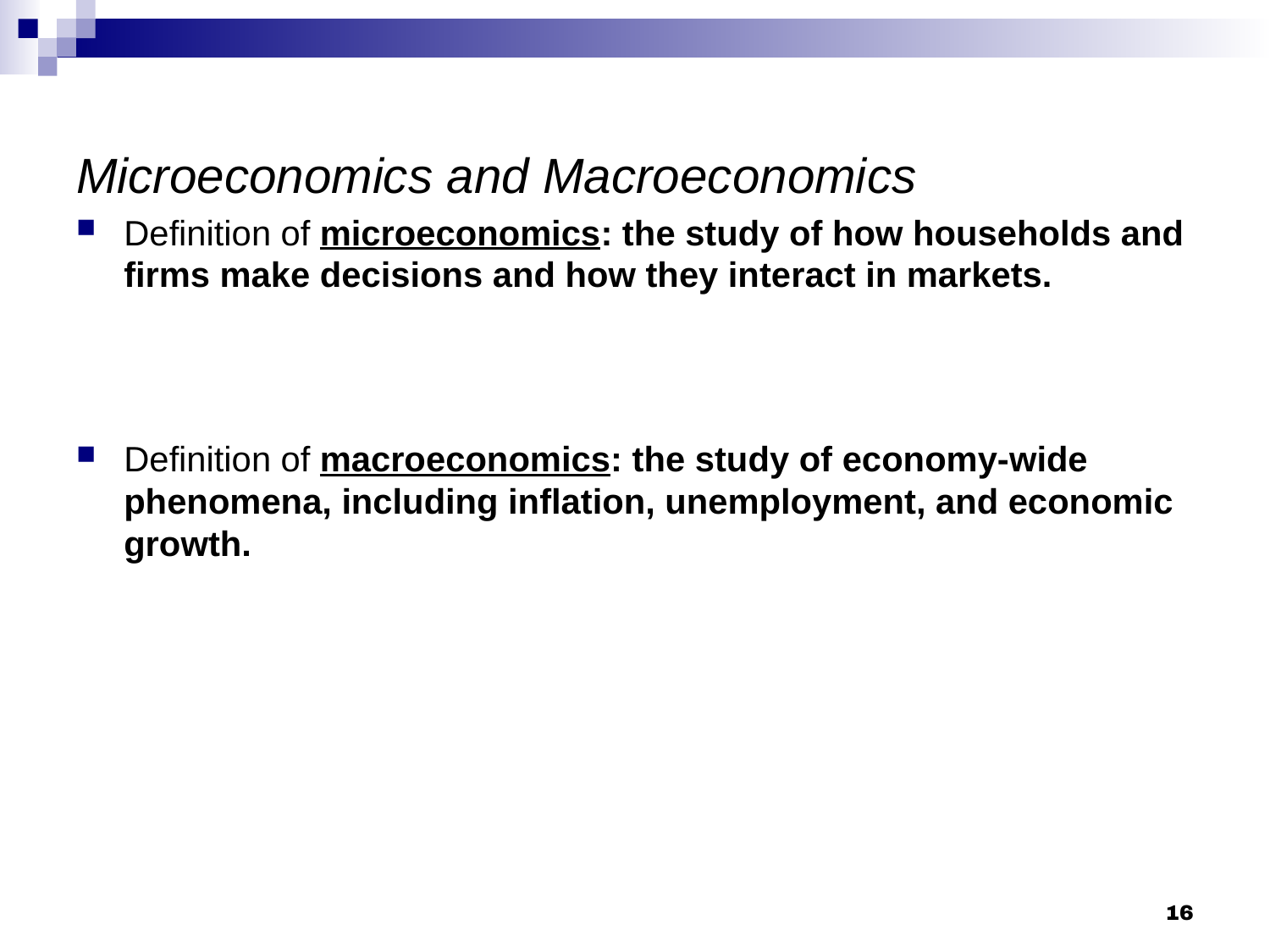

Microeconomics and Macroeconomics
Definition of microeconomics: the study of how households and firms make decisions and how they interact in markets.

Definition of macroeconomics: the study of economy-wide phenomena, including inflation, unemployment, and economic growth.
16